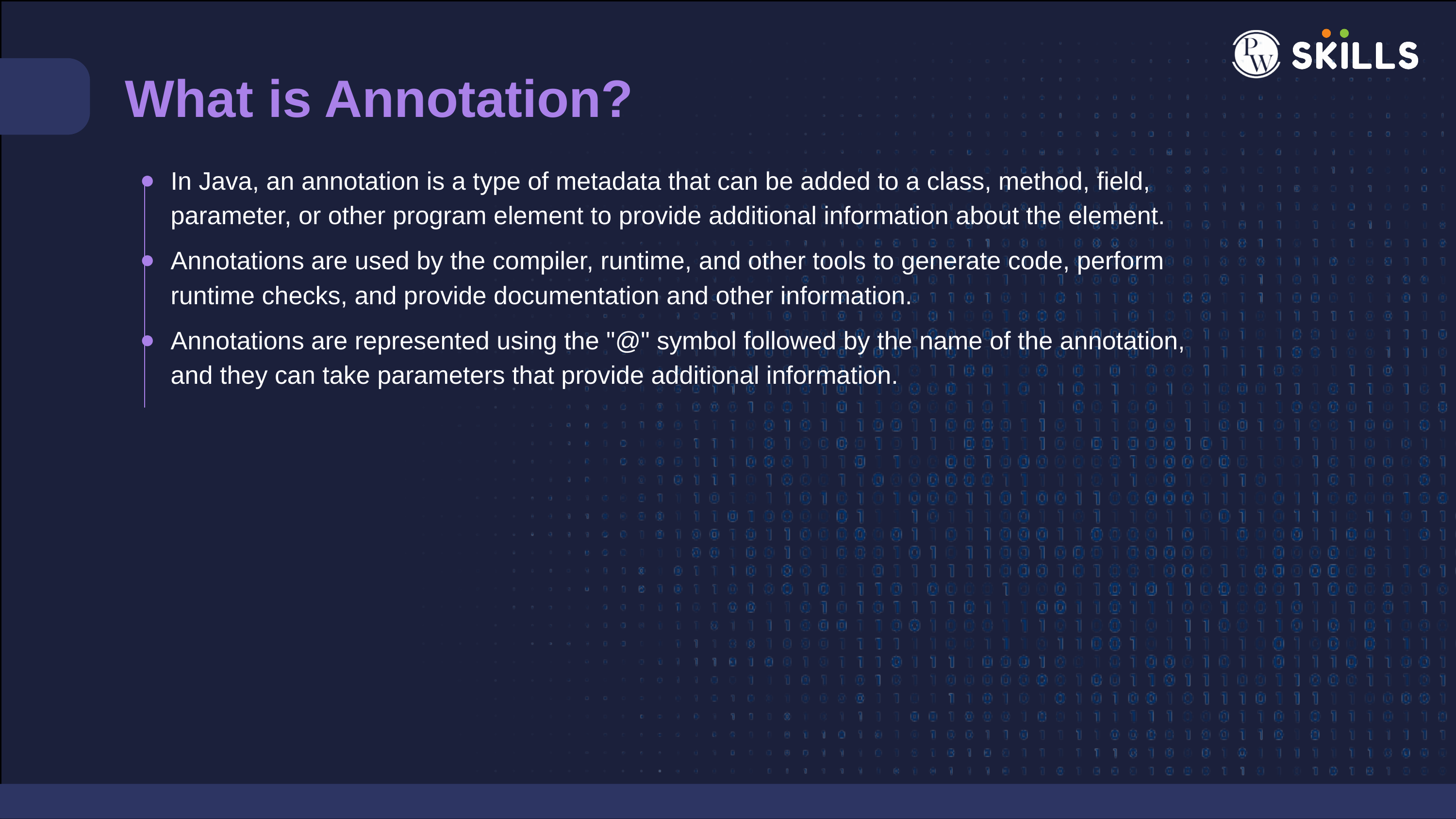

What is Annotation?
In Java, an annotation is a type of metadata that can be added to a class, method, field, parameter, or other program element to provide additional information about the element.
Annotations are used by the compiler, runtime, and other tools to generate code, perform runtime checks, and provide documentation and other information.
Annotations are represented using the "@" symbol followed by the name of the annotation, and they can take parameters that provide additional information.